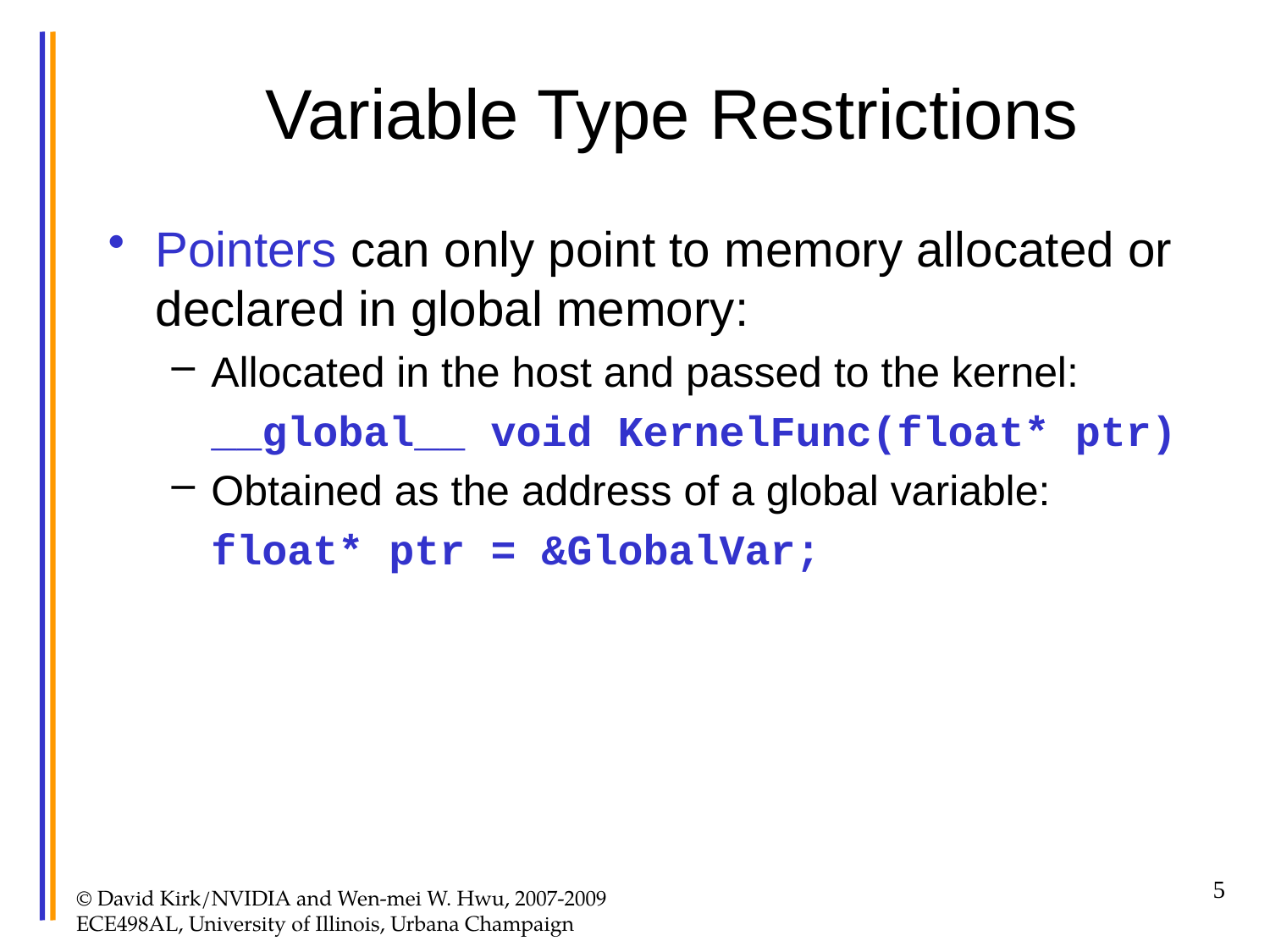

# Variable Type Restrictions
Pointers can only point to memory allocated or declared in global memory:
Allocated in the host and passed to the kernel:
	__global__ void KernelFunc(float* ptr)
Obtained as the address of a global variable:
	float* ptr = &GlobalVar;

5
© David Kirk/NVIDIA and Wen-mei W. Hwu, 2007-2009
ECE498AL, University of Illinois, Urbana Champaign